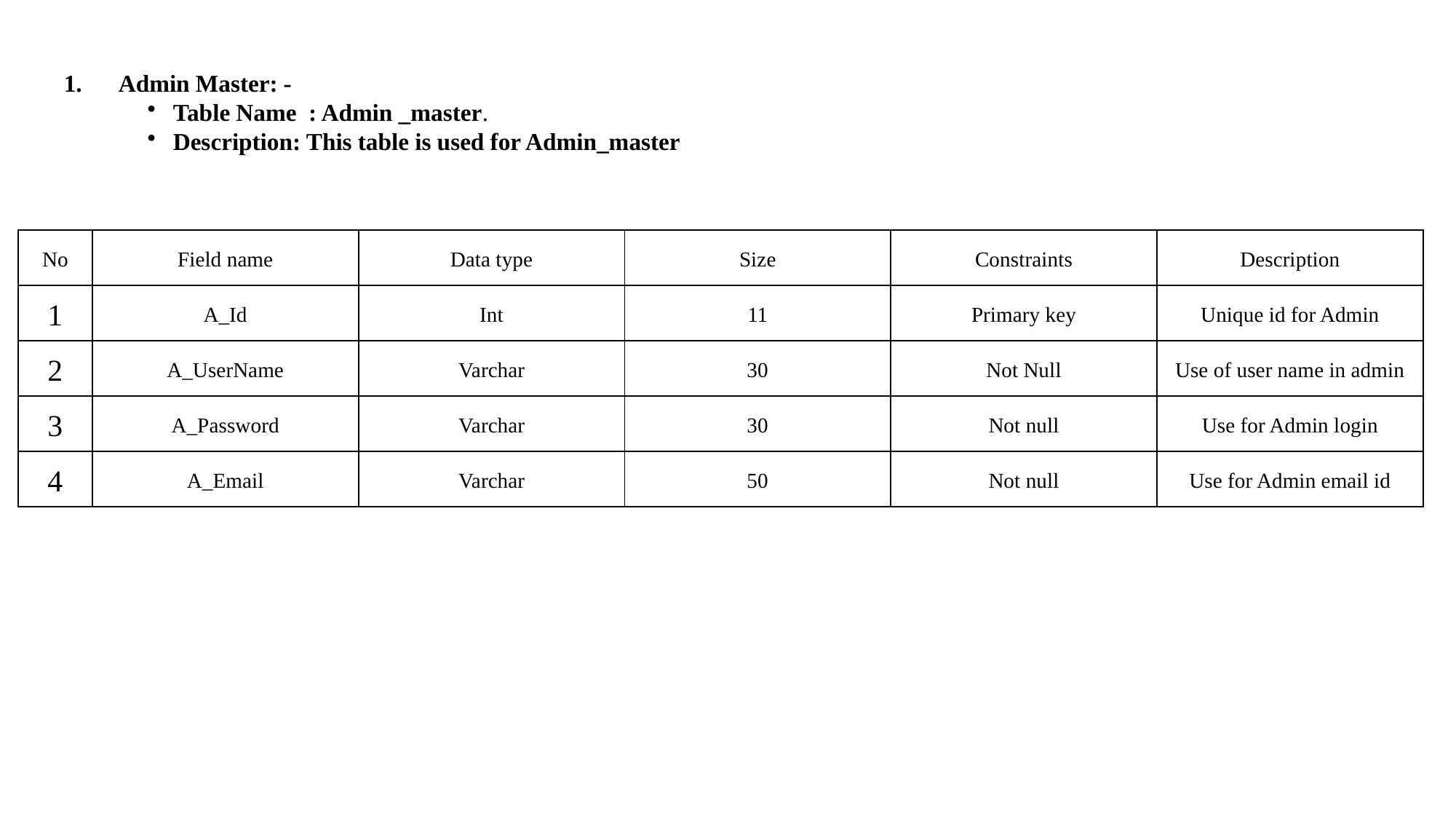

Admin Master: -
Table Name  : Admin _master.
Description: This table is used for Admin_master

| No | Field name | Data type | Size | Constraints | Description |
| --- | --- | --- | --- | --- | --- |
| 1 | A\_Id | Int | 11 | Primary key | Unique id for Admin |
| 2 | A\_UserName | Varchar | 30 | Not Null | Use of user name in admin |
| 3 | A\_Password | Varchar | 30 | Not null | Use for Admin login |
| 4 | A\_Email | Varchar | 50 | Not null | Use for Admin email id |